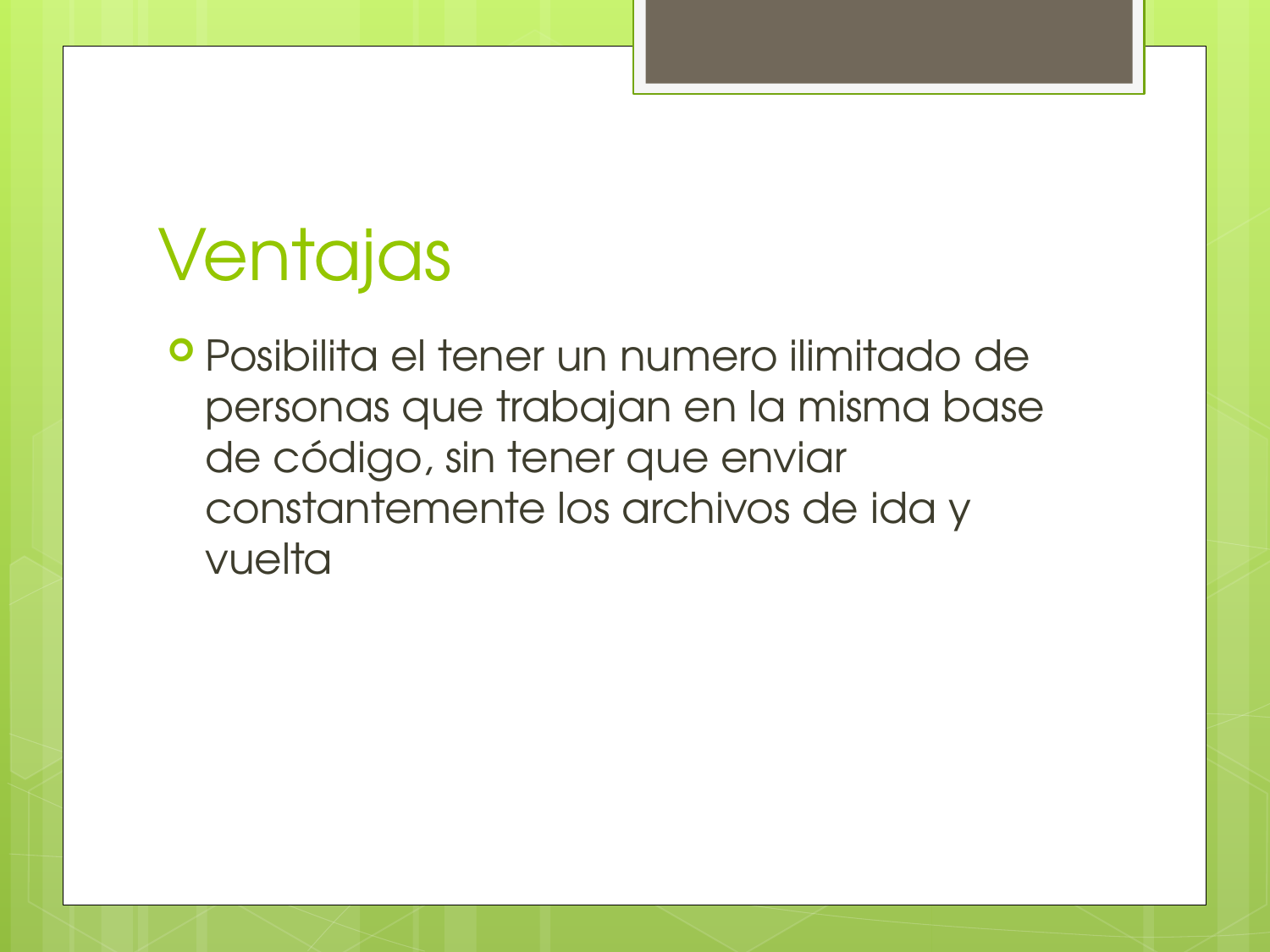

# Ventajas
Posibilita el tener un numero ilimitado de personas que trabajan en la misma base de código, sin tener que enviar constantemente los archivos de ida y vuelta